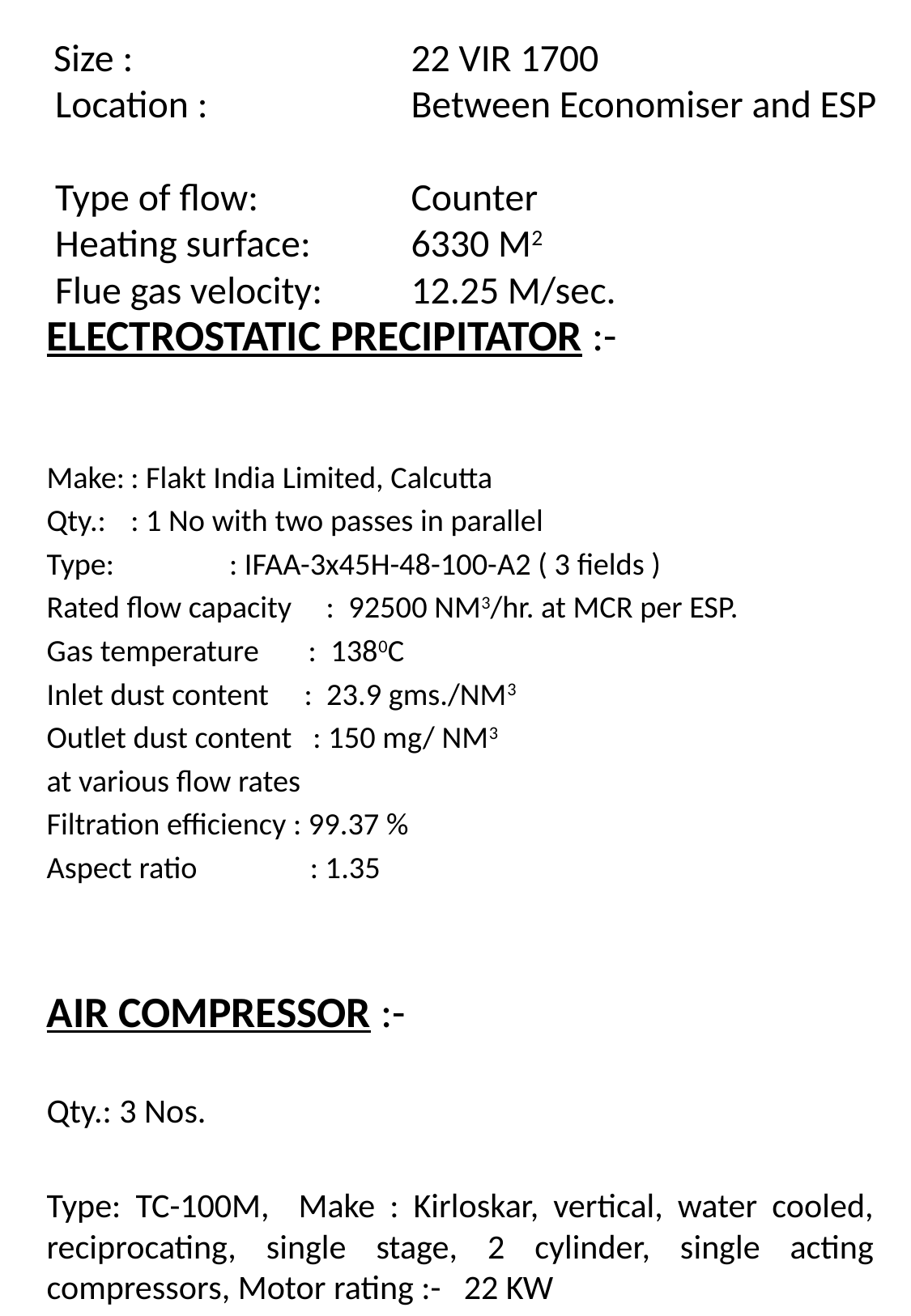

Size :			22 VIR 1700
 Location :		Between Economiser and ESP
 Type of flow:		Counter
 Heating surface:	6330 M2
 Flue gas velocity:	12.25 M/sec.
ELECTROSTATIC PRECIPITATOR :-

Make:			: Flakt India Limited, Calcutta
Qty.:			: 1 No with two passes in parallel
Type:		              : IFAA-3x45H-48-100-A2 ( 3 fields )
Rated flow capacity  	:  92500 NM3/hr. at MCR per ESP.
Gas temperature       :  1380C
Inlet dust content     :  23.9 gms./NM3
Outlet dust content   : 150 mg/ NM3
at various flow rates
Filtration efficiency : 99.37 %
Aspect ratio                : 1.35

AIR COMPRESSOR :-

Qty.: 3 Nos.

Type: TC-100M,  Make : Kirloskar, vertical, water cooled, reciprocating, single stage, 2 cylinder, single acting compressors, Motor rating :-   22 KW